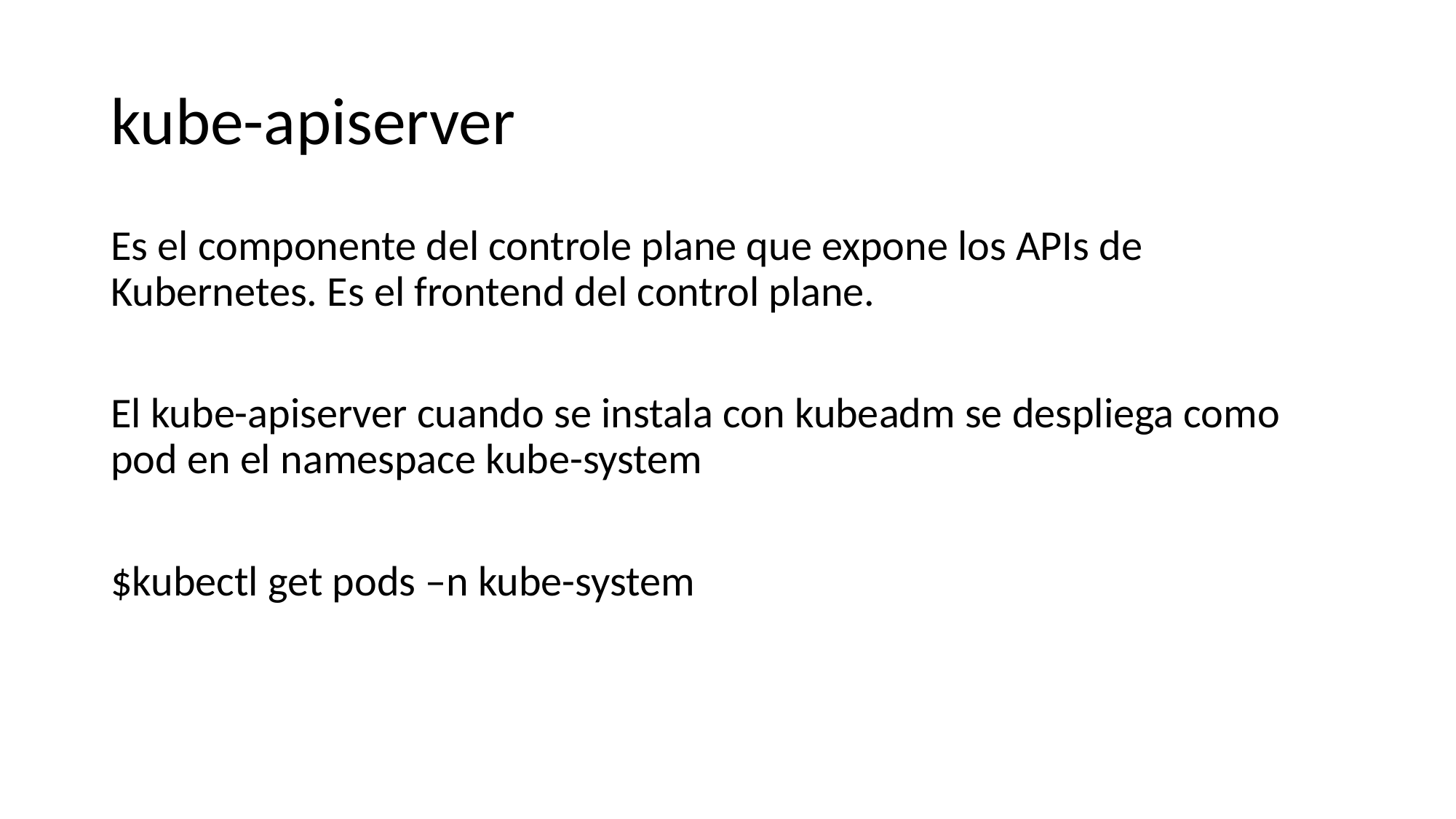

# kube-apiserver
Es el componente del controle plane que expone los APIs de Kubernetes. Es el frontend del control plane.

El kube-apiserver cuando se instala con kubeadm se despliega como pod en el namespace kube-system

$kubectl get pods –n kube-system